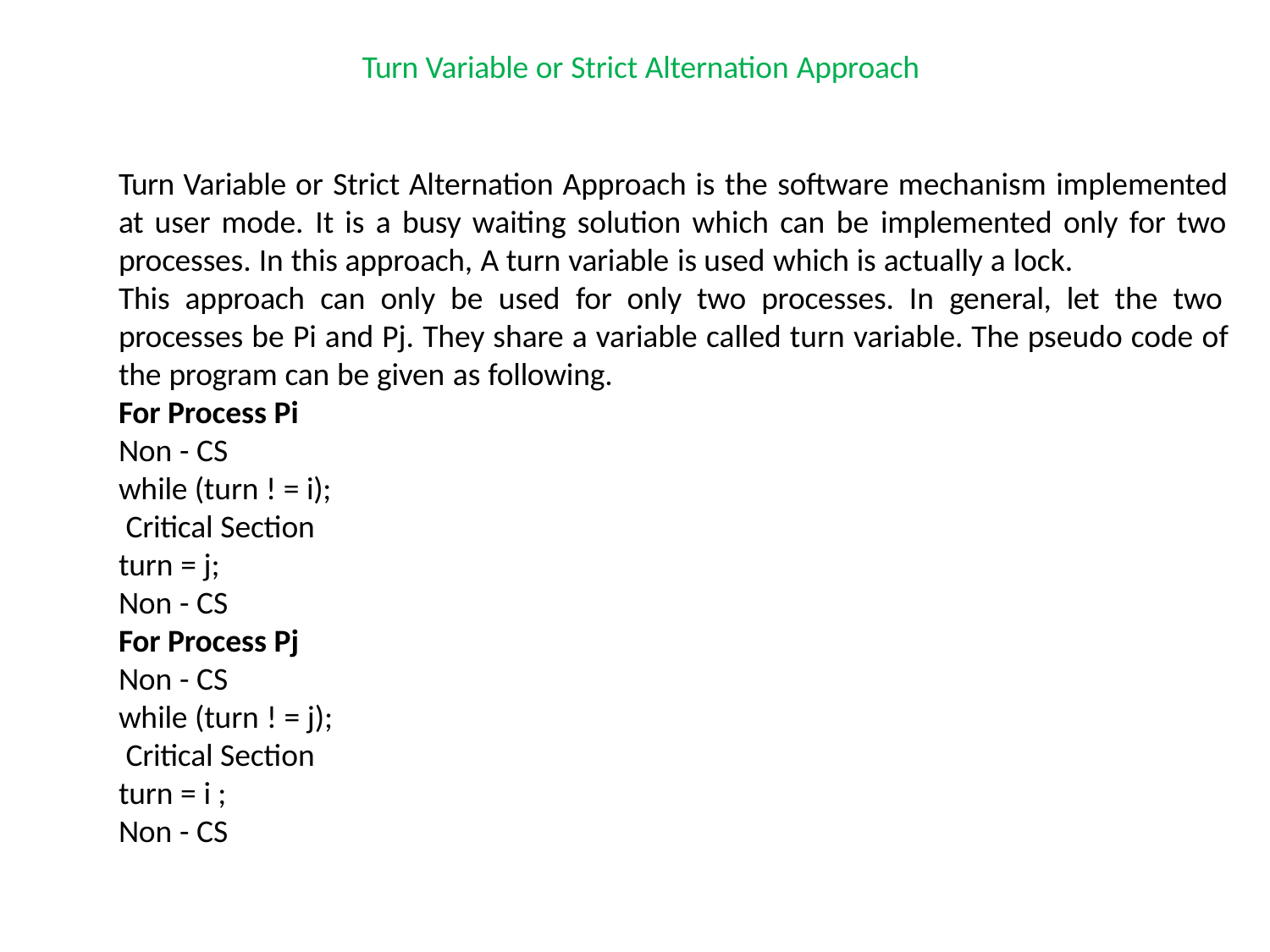

# Turn Variable or Strict Alternation Approach
Turn Variable or Strict Alternation Approach is the software mechanism implemented  at user mode. It is a busy waiting solution which can be implemented only for two  processes. In this approach, A turn variable is used which is actually a lock.
This approach can only be used for only two processes. In general, let the two  processes be Pi and Pj. They share a variable called turn variable. The pseudo code of  the program can be given as following.
For Process Pi
Non - CS
while (turn ! = i);  Critical Section  turn = j;
Non - CS
For Process Pj
Non - CS
while (turn ! = j);  Critical Section  turn = i ;
Non - CS